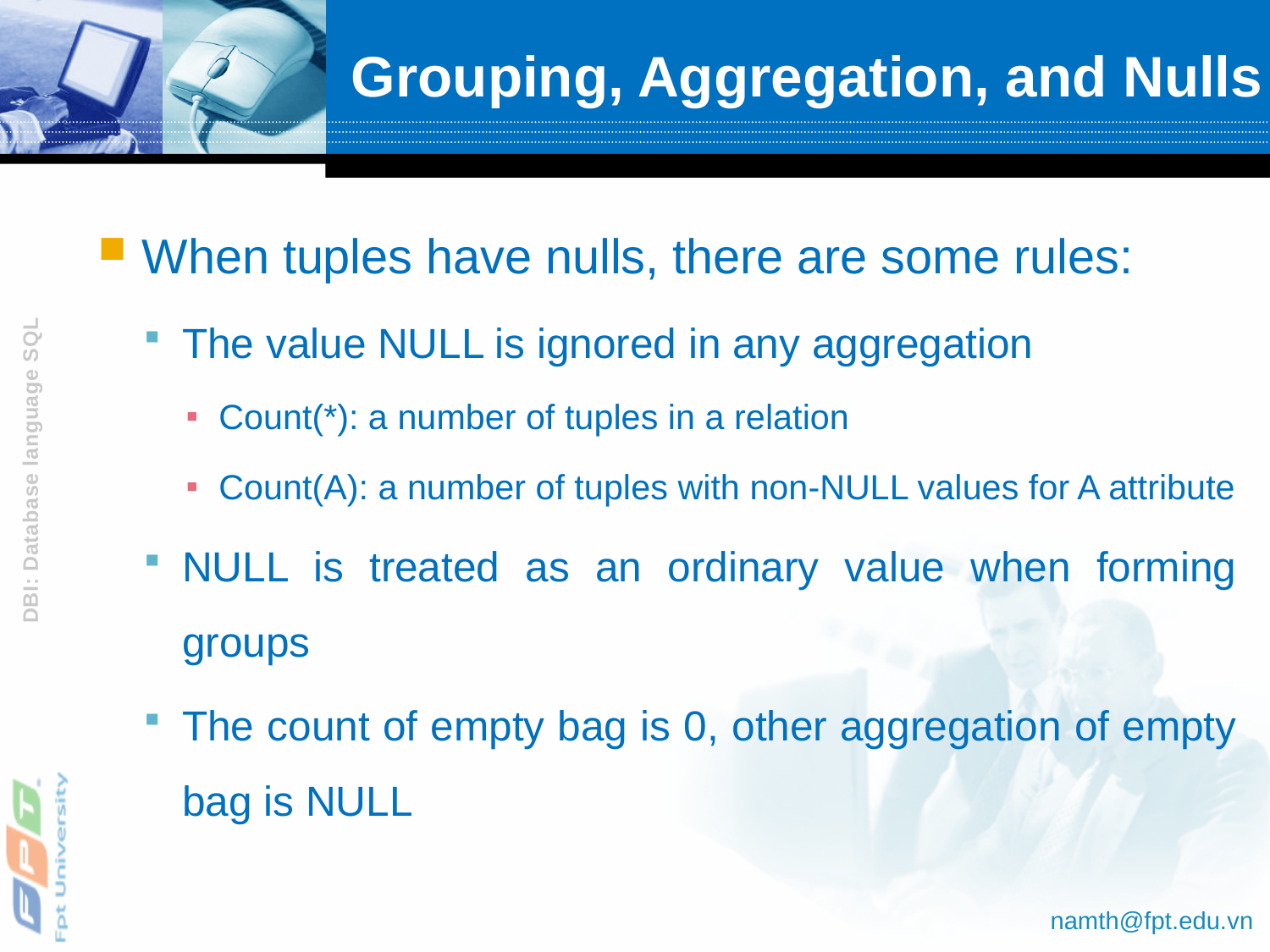

# Grouping, Aggregation, and Nulls
When tuples have nulls, there are some rules:
The value NULL is ignored in any aggregation
Count(*): a number of tuples in a relation
Count(A): a number of tuples with non-NULL values for A attribute
NULL is treated as an ordinary value when forming groups
The count of empty bag is 0, other aggregation of empty bag is NULL